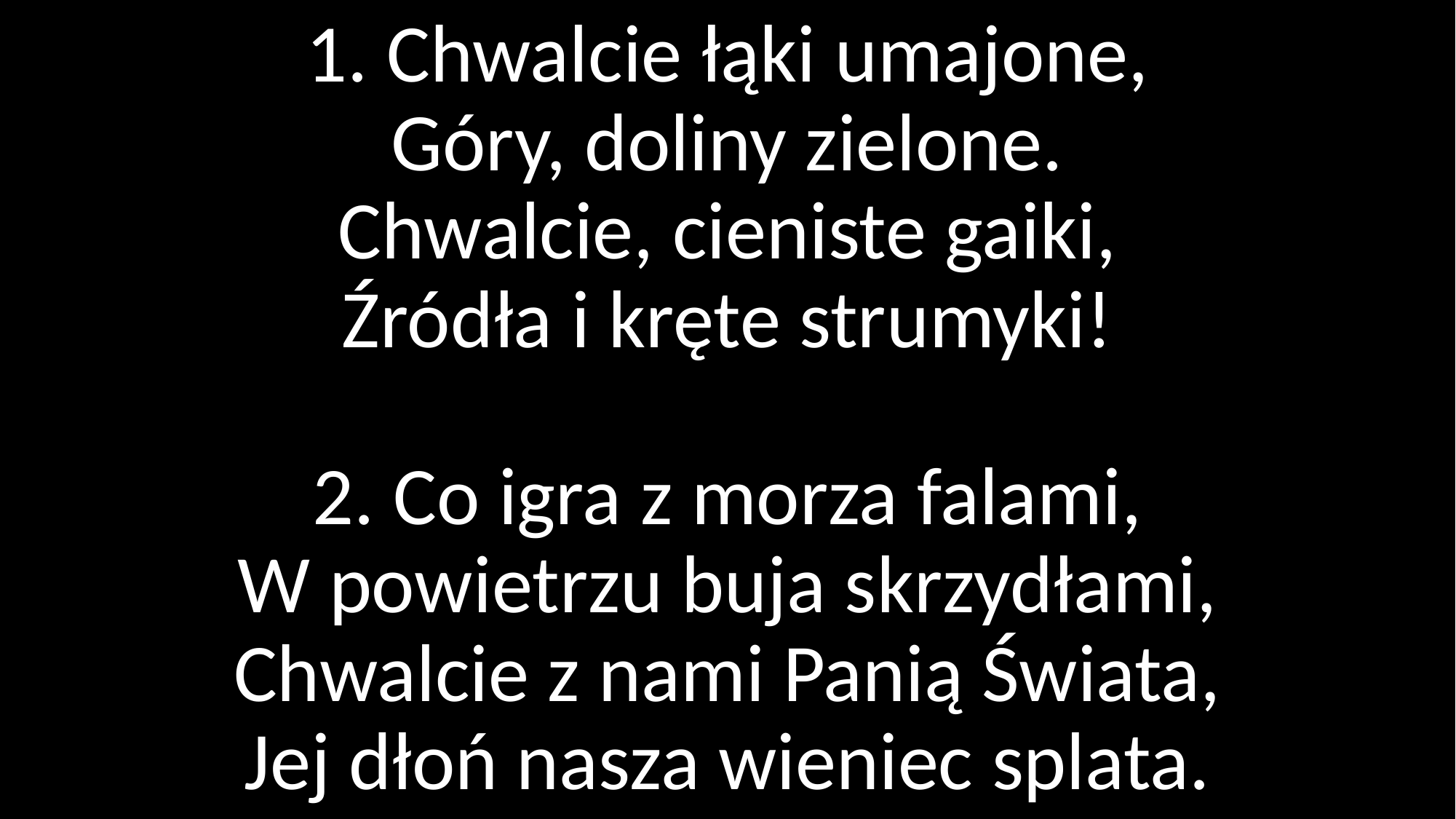

# 1. Chwalcie łąki umajone, Góry, doliny zielone. Chwalcie, cieniste gaiki, Źródła i kręte strumyki! 2. Co igra z morza falami, W powietrzu buja skrzydłami, Chwalcie z nami Panią Świata, Jej dłoń nasza wieniec splata.